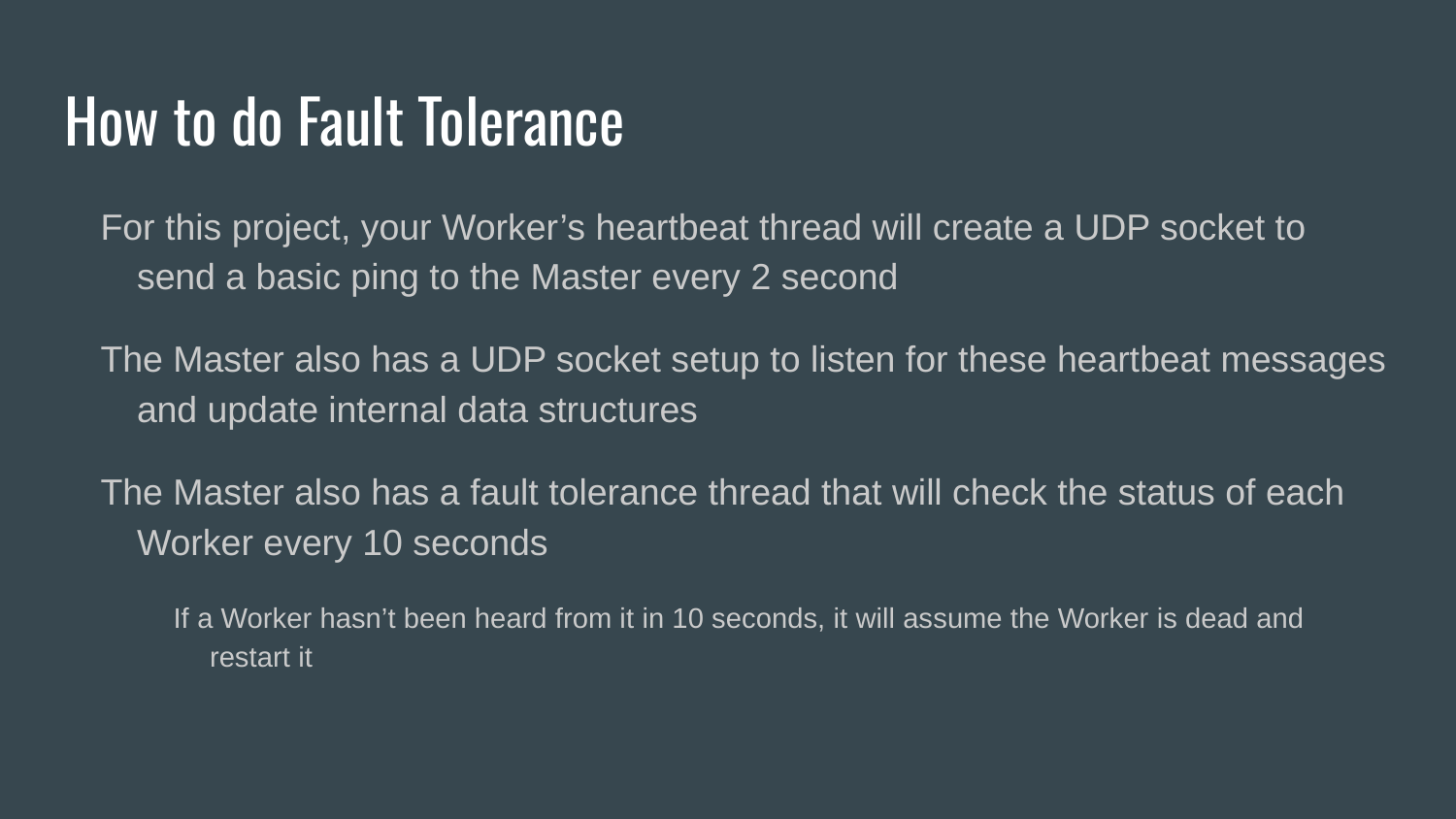

# How to do Fault Tolerance
For this project, your Worker’s heartbeat thread will create a UDP socket to send a basic ping to the Master every 2 second
The Master also has a UDP socket setup to listen for these heartbeat messages and update internal data structures
The Master also has a fault tolerance thread that will check the status of each Worker every 10 seconds
If a Worker hasn’t been heard from it in 10 seconds, it will assume the Worker is dead and restart it